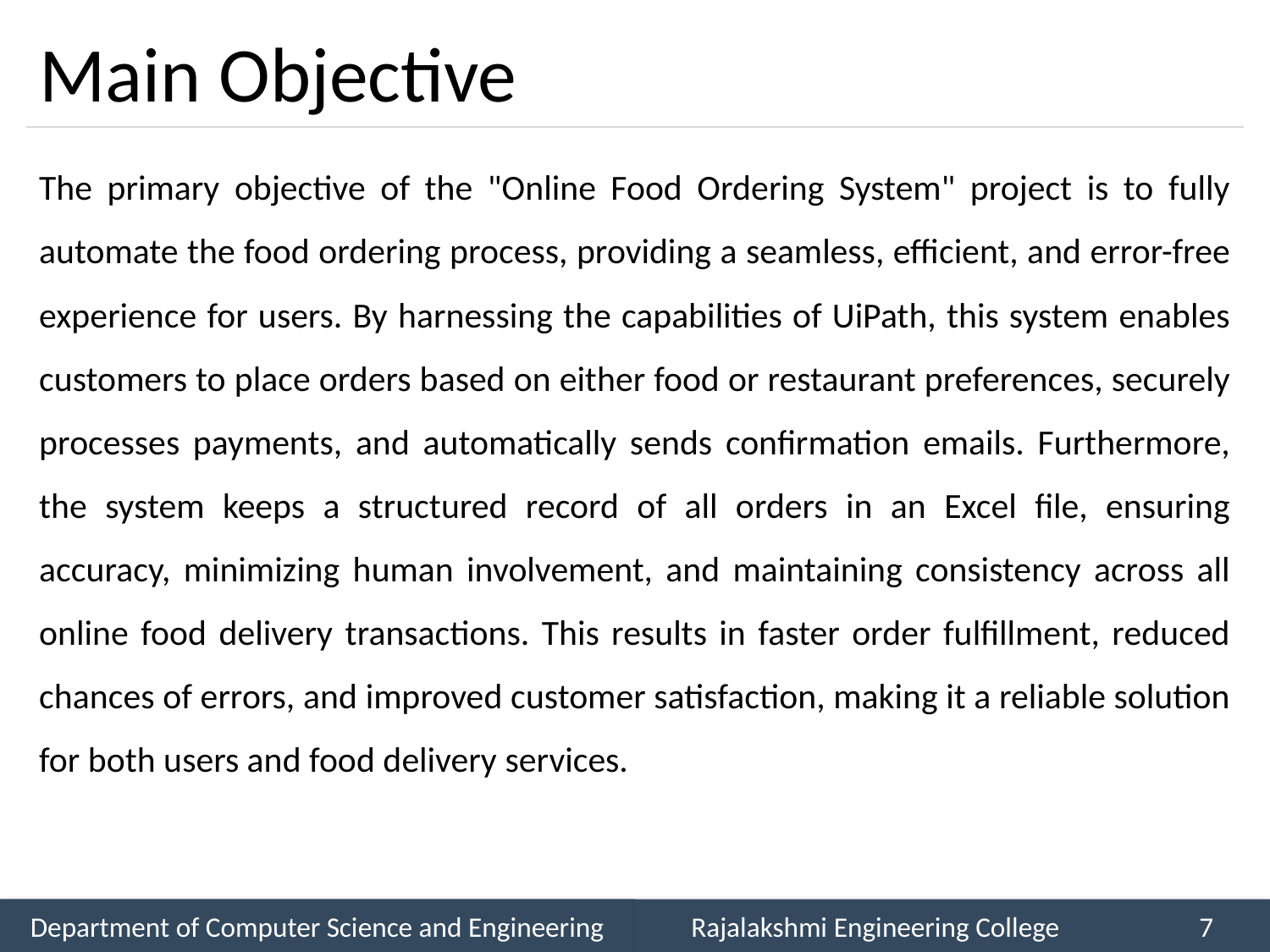

# Main Objective
The primary objective of the "Online Food Ordering System" project is to fully automate the food ordering process, providing a seamless, efficient, and error-free experience for users. By harnessing the capabilities of UiPath, this system enables customers to place orders based on either food or restaurant preferences, securely processes payments, and automatically sends confirmation emails. Furthermore, the system keeps a structured record of all orders in an Excel file, ensuring accuracy, minimizing human involvement, and maintaining consistency across all online food delivery transactions. This results in faster order fulfillment, reduced chances of errors, and improved customer satisfaction, making it a reliable solution for both users and food delivery services.